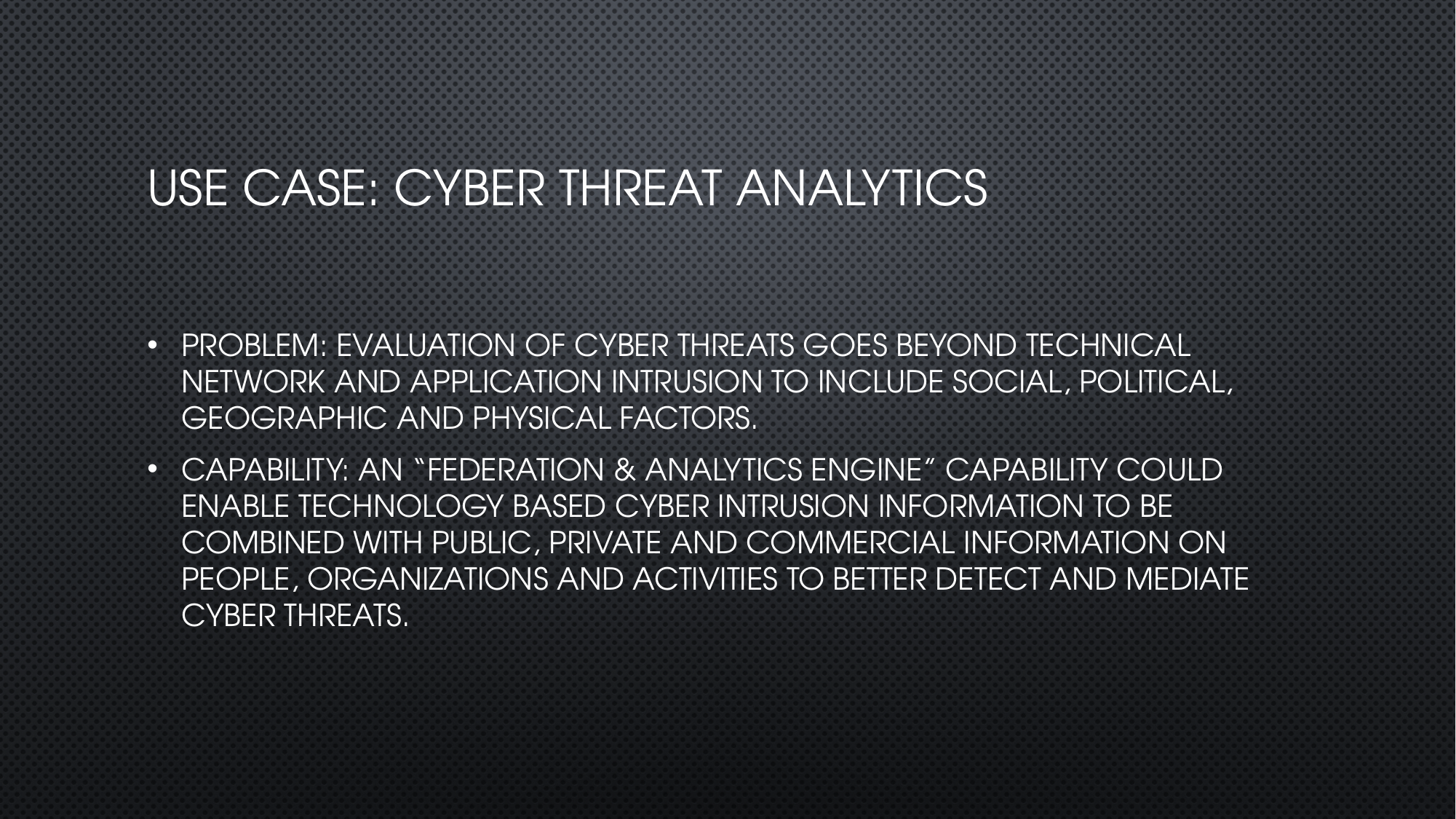

# Use Case: Cyber Threat Analytics
Problem: Evaluation of Cyber Threats goes beyond technical network and application intrusion to include social, political, geographic and physical factors.
Capability: An “Federation & Analytics Engine” capability could enable technology based Cyber Intrusion information to be combined with public, private and commercial information on people, organizations and activities to better detect and mediate cyber threats.